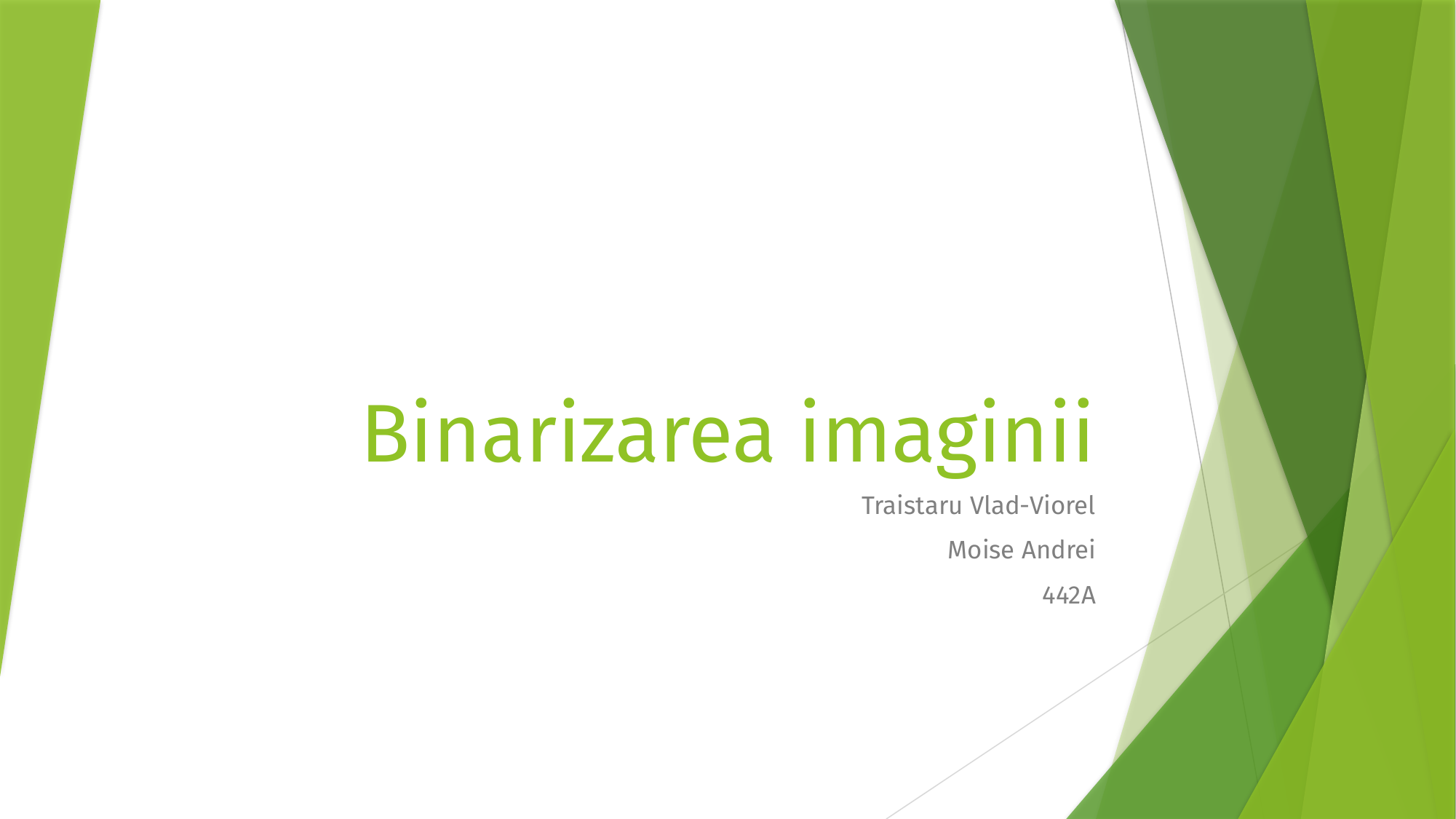

# Binarizarea imaginii
Traistaru Vlad-Viorel
Moise Andrei
442A